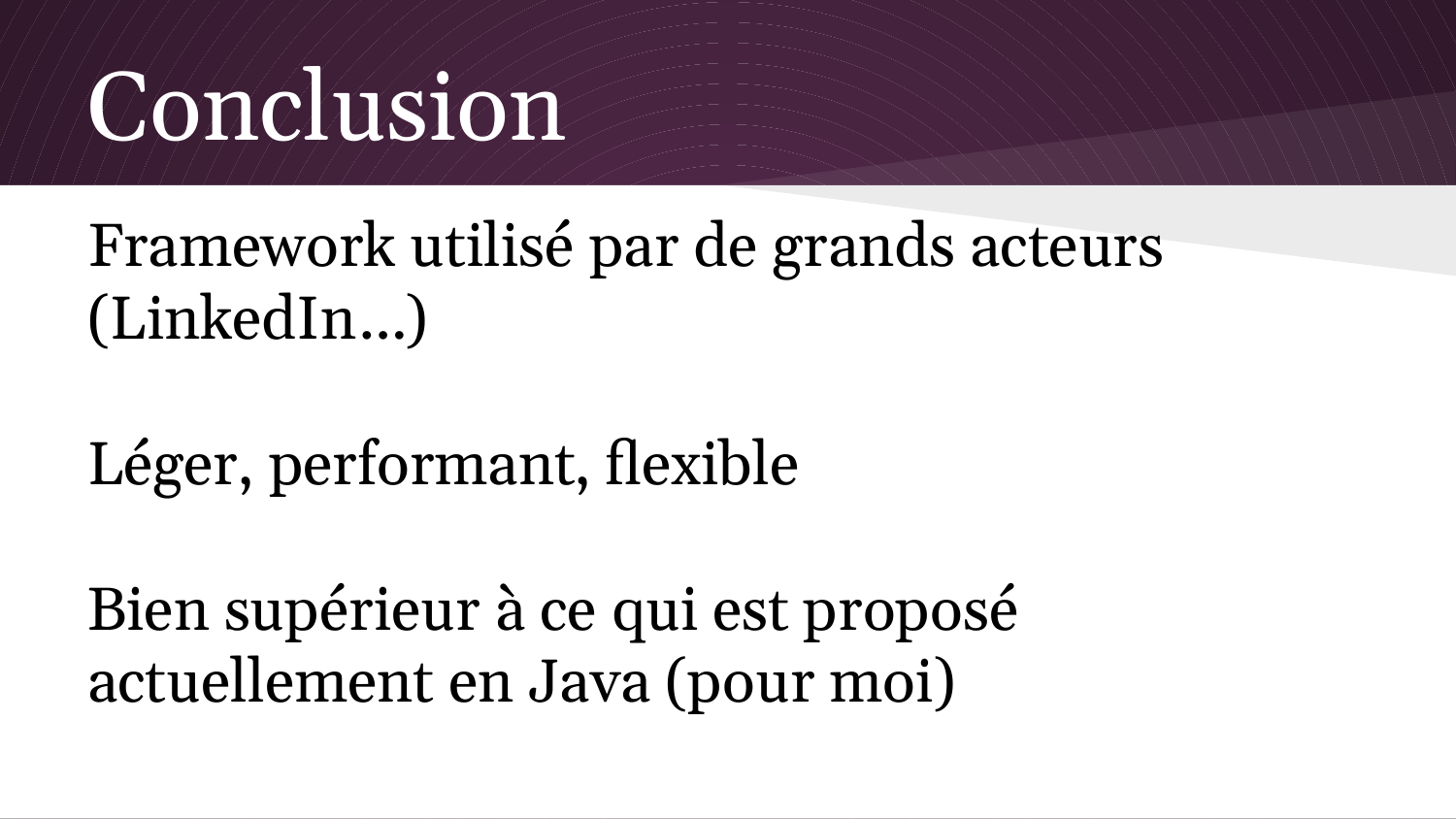

# Conclusion
Framework utilisé par de grands acteurs (LinkedIn…)

Léger, performant, flexible

Bien supérieur à ce qui est proposé actuellement en Java (pour moi)